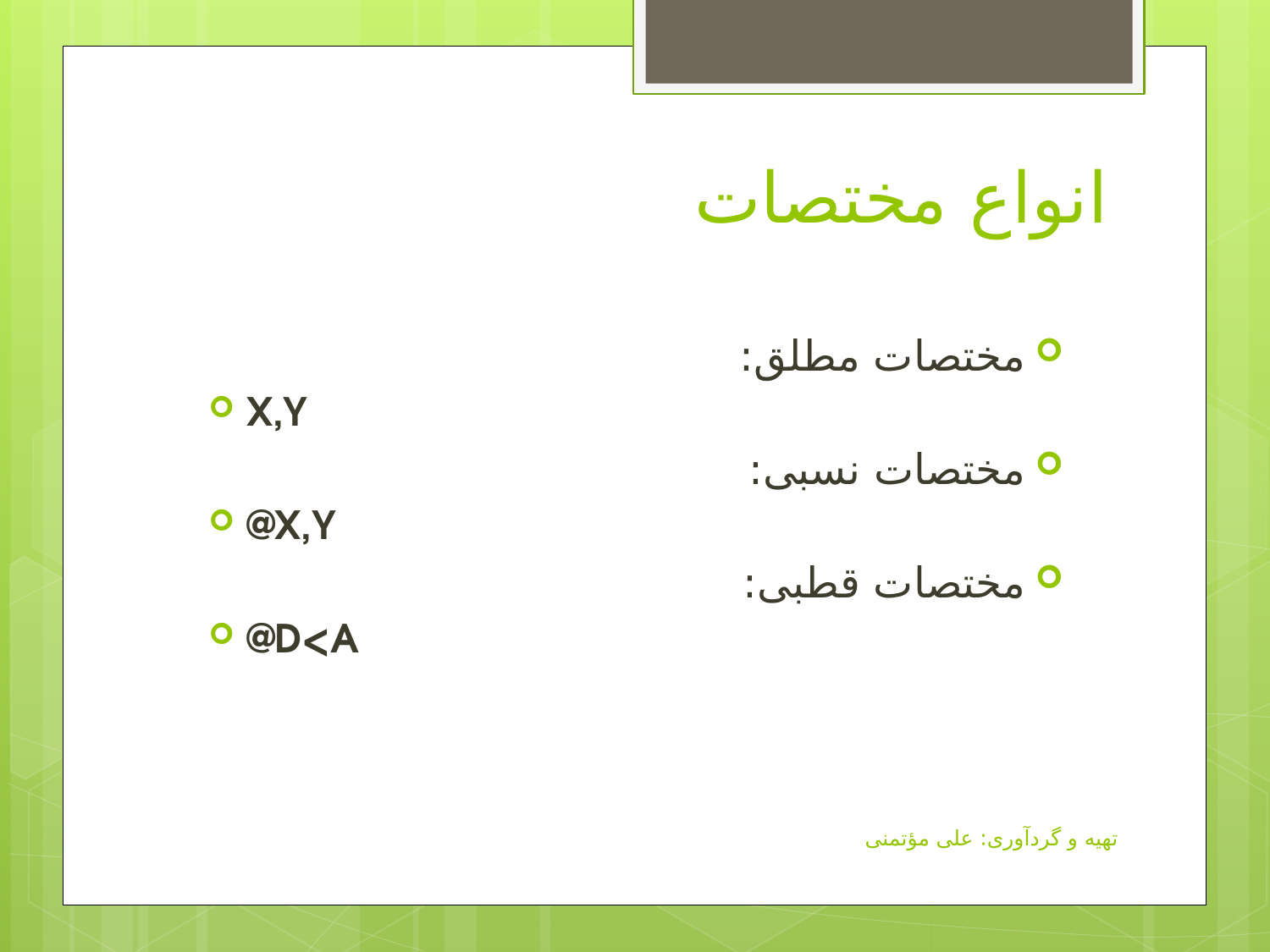

# انواع مختصات
مختصات مطلق:
X,Y
مختصات نسبی:
@X,Y
مختصات قطبی:
@D<A
تهیه و گردآوری: علی مؤتمنی